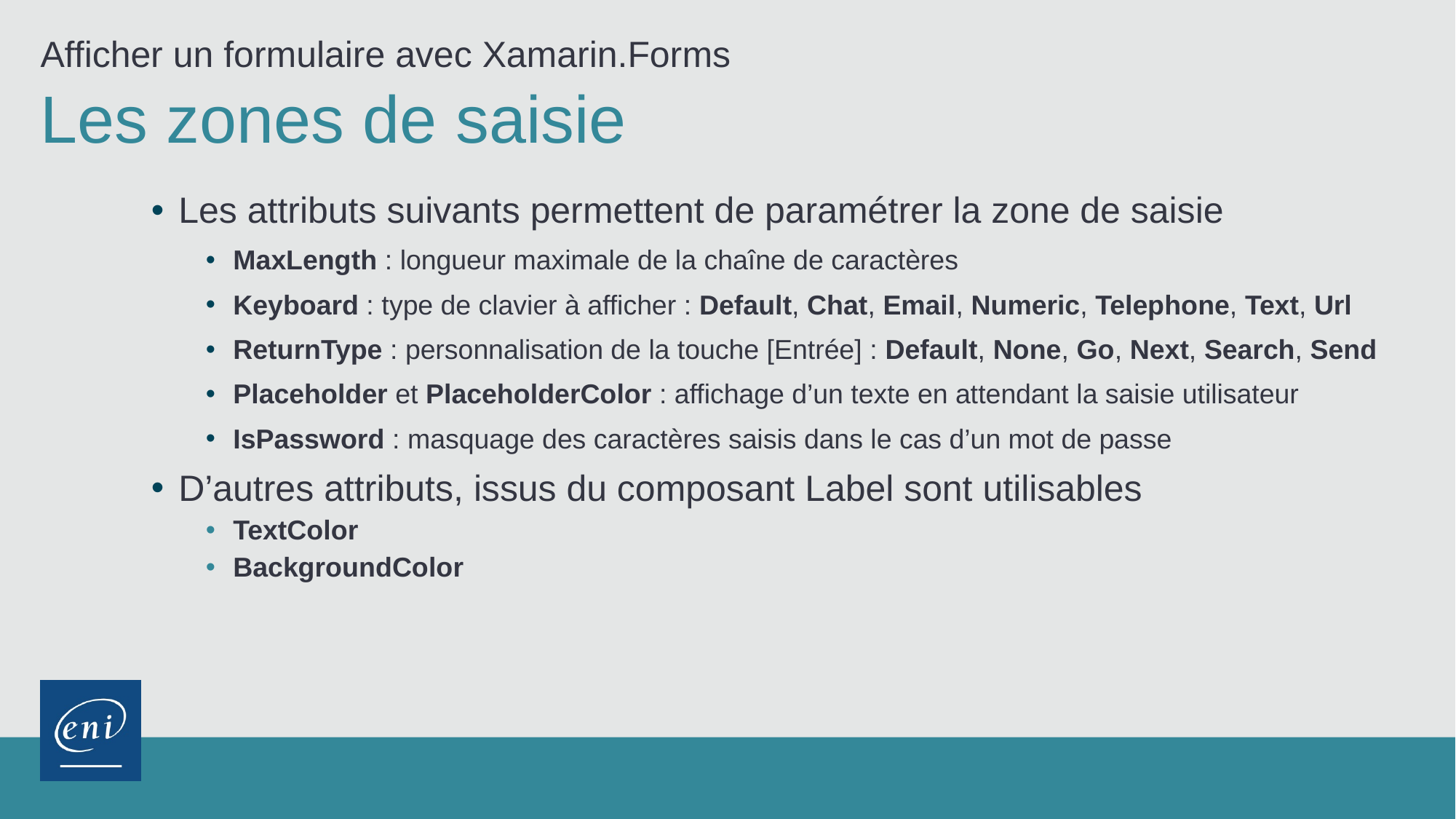

Afficher un formulaire avec Xamarin.Forms
Les zones de saisie
Les attributs suivants permettent de paramétrer la zone de saisie
MaxLength : longueur maximale de la chaîne de caractères
Keyboard : type de clavier à afficher : Default, Chat, Email, Numeric, Telephone, Text, Url
ReturnType : personnalisation de la touche [Entrée] : Default, None, Go, Next, Search, Send
Placeholder et PlaceholderColor : affichage d’un texte en attendant la saisie utilisateur
IsPassword : masquage des caractères saisis dans le cas d’un mot de passe
D’autres attributs, issus du composant Label sont utilisables
TextColor
BackgroundColor